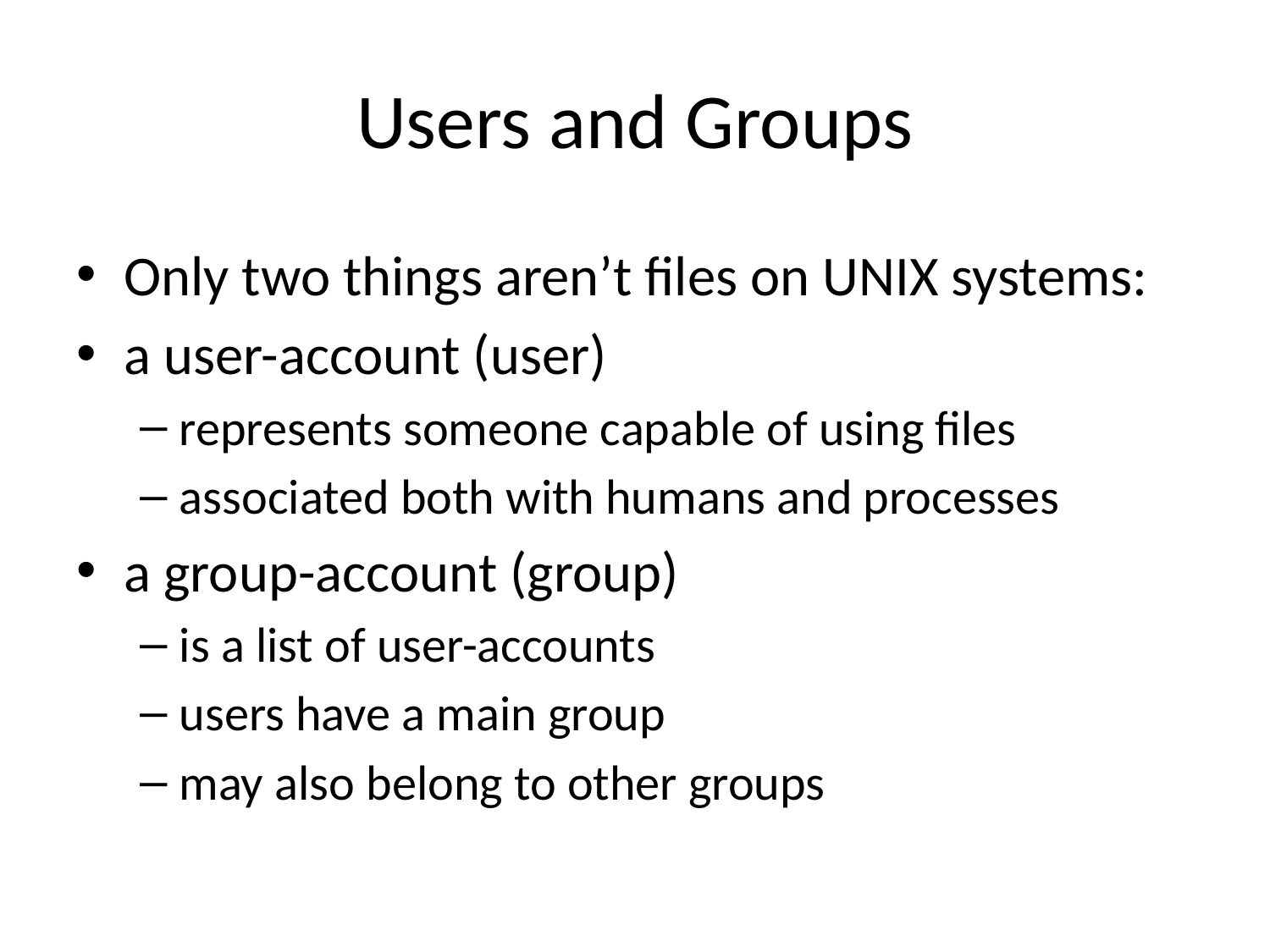

# Users and Groups
Only two things aren’t files on UNIX systems:
a user-account (user)
represents someone capable of using files
associated both with humans and processes
a group-account (group)
is a list of user-accounts
users have a main group
may also belong to other groups